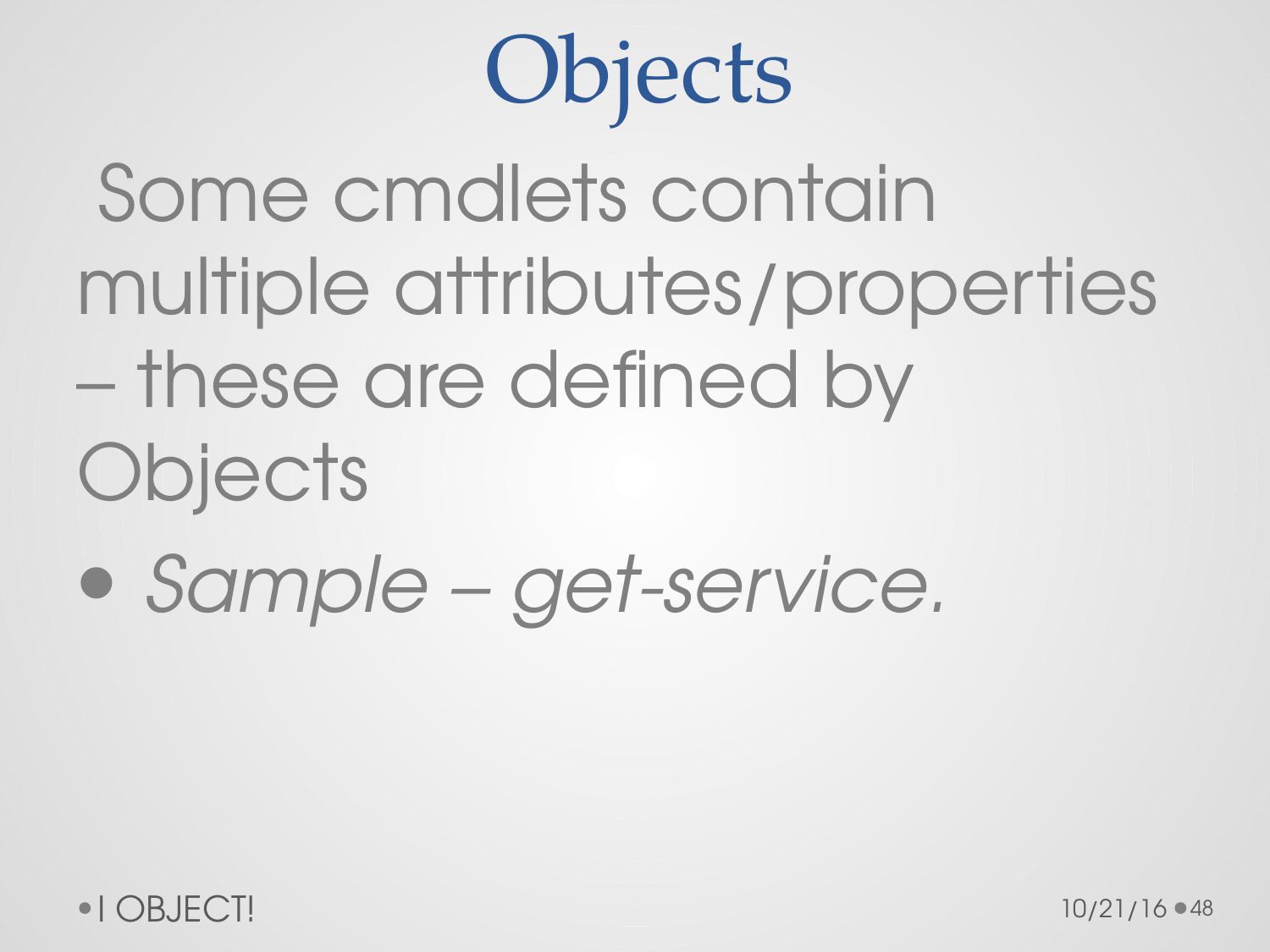

# Objects
 Some cmdlets contain multiple attributes/properties – these are defined by Objects
 Sample – get-service.
I OBJECT!
10/21/16
48